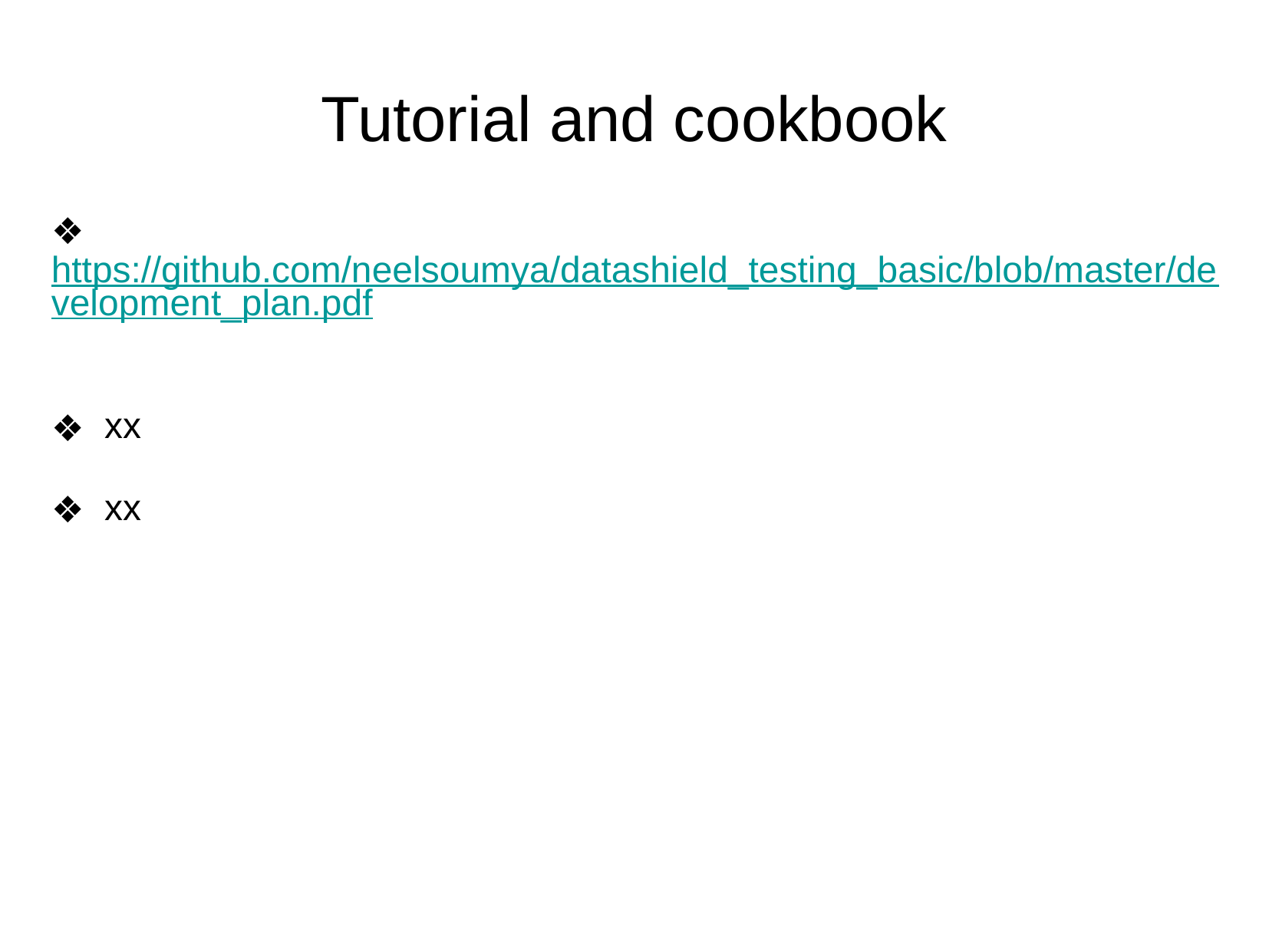

# Tutorial and cookbook

 https://github.com/neelsoumya/datashield_testing_basic/blob/master/development_plan.pdf

  xx

  xx